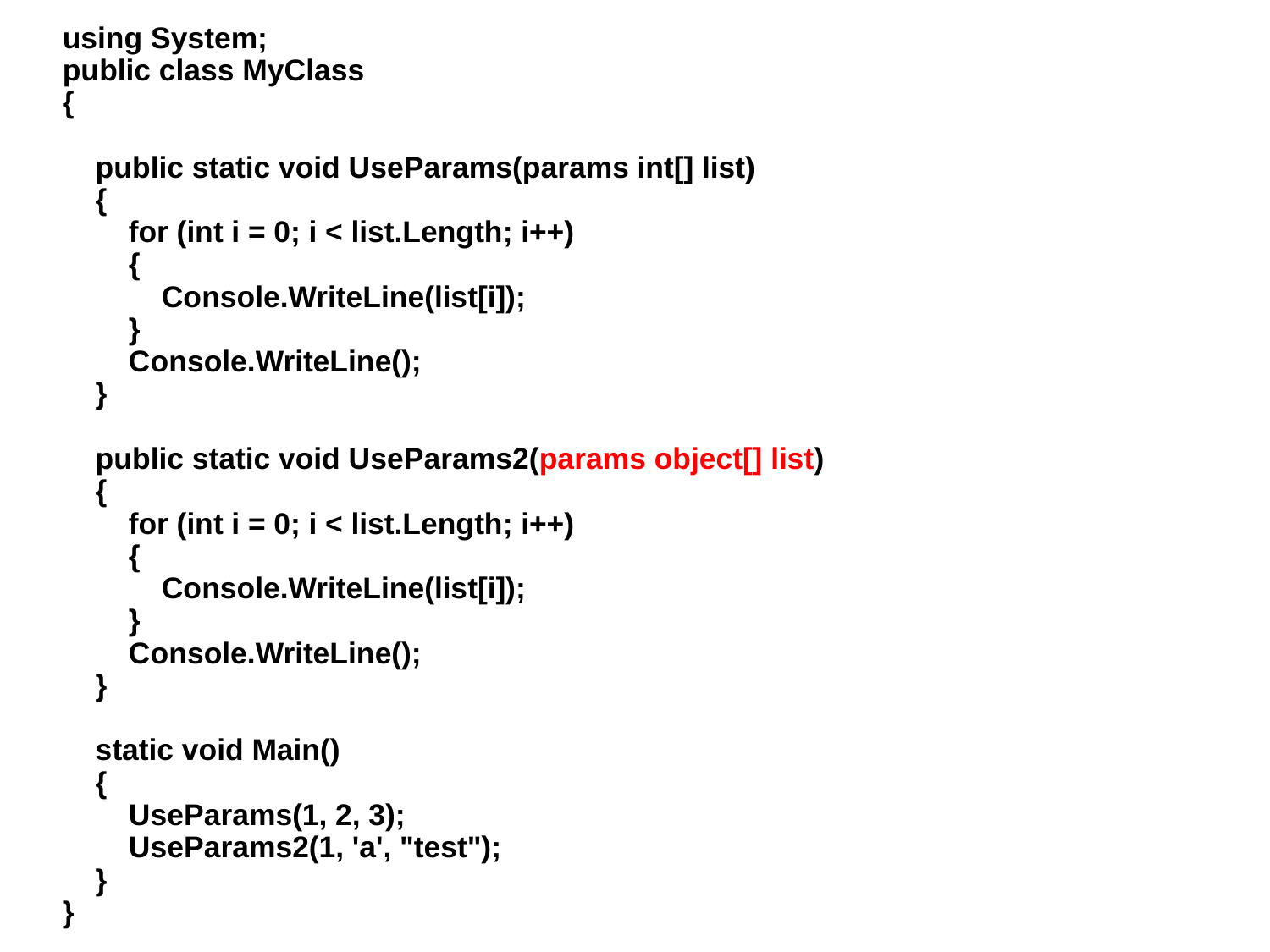

using System;
public class MyClass
{

    public static void UseParams(params int[] list)
    {
        for (int i = 0; i < list.Length; i++)
        {
            Console.WriteLine(list[i]);
        }
        Console.WriteLine();
    }

    public static void UseParams2(params object[] list)
    {
        for (int i = 0; i < list.Length; i++)
        {
            Console.WriteLine(list[i]);
        }
        Console.WriteLine();
    }

    static void Main()
    {
        UseParams(1, 2, 3);
        UseParams2(1, 'a', "test");
    }
}